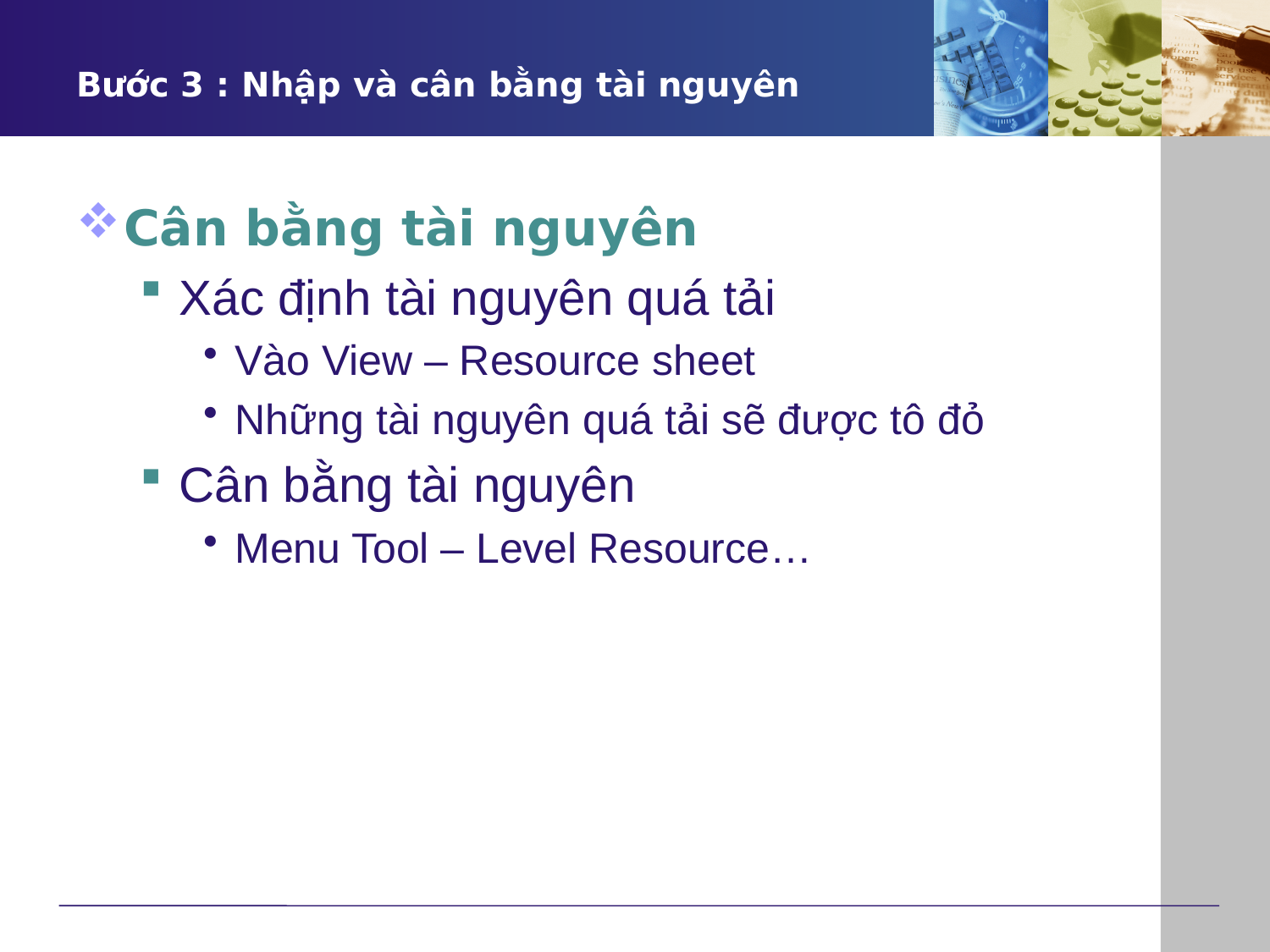

# Bước 3 : Nhập và cân bằng tài nguyên
Cân bằng tài nguyên
Xác định tài nguyên quá tải
Vào View – Resource sheet
Những tài nguyên quá tải sẽ được tô đỏ
Cân bằng tài nguyên
Menu Tool – Level Resource…